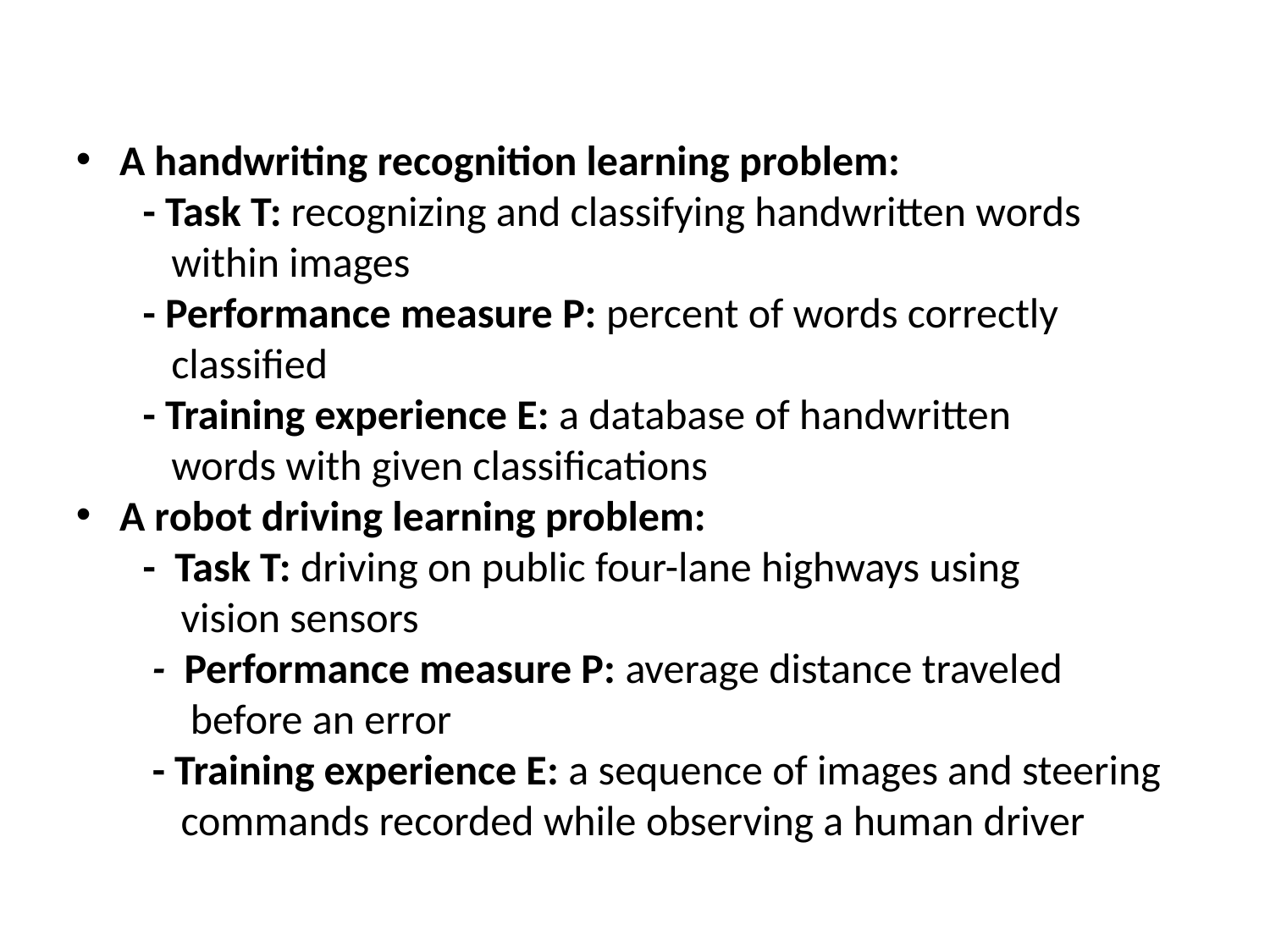

A handwriting recognition learning problem:
       - Task T: recognizing and classifying handwritten words
          within images
       - Performance measure P: percent of words correctly
          classified
       - Training experience E: a database of handwritten
          words with given classifications
   A robot driving learning problem:
       -  Task T: driving on public four-lane highways using
           vision sensors
        -  Performance measure P: average distance traveled
            before an error
        - Training experience E: a sequence of images and steering
           commands recorded while observing a human driver